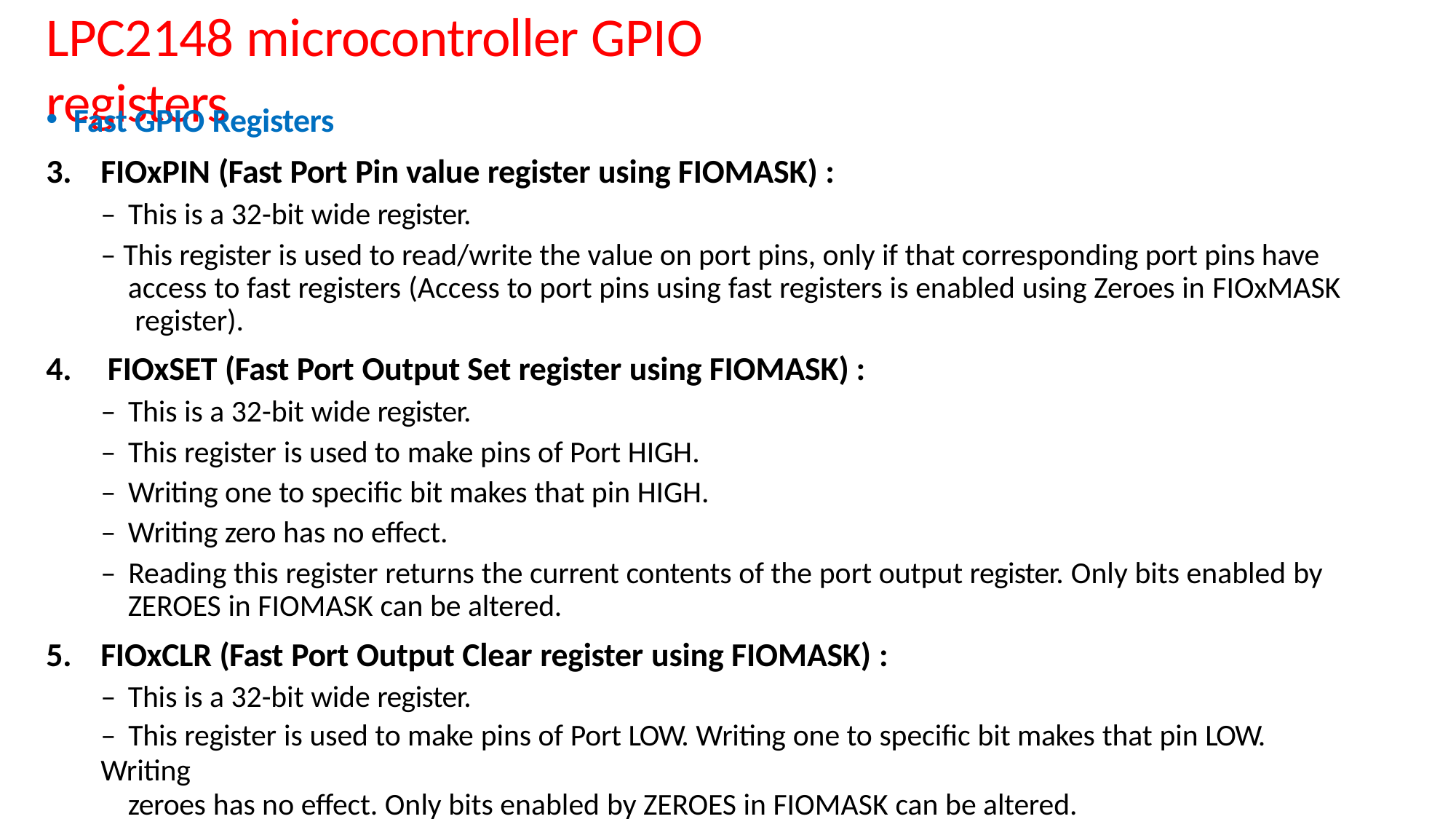

# LPC2148 microcontroller GPIO registers
Fast GPIO Registers
FIOxPIN (Fast Port Pin value register using FIOMASK) :
‒ This is a 32-bit wide register.
‒ This register is used to read/write the value on port pins, only if that corresponding port pins have  access to fast registers (Access to port pins using fast registers is enabled using Zeroes in FIOxMASK  register).
FIOxSET (Fast Port Output Set register using FIOMASK) :
‒ This is a 32-bit wide register.
‒ This register is used to make pins of Port HIGH.
‒ Writing one to specific bit makes that pin HIGH.
‒ Writing zero has no effect.
‒ Reading this register returns the current contents of the port output register. Only bits enabled by  ZEROES in FIOMASK can be altered.
FIOxCLR (Fast Port Output Clear register using FIOMASK) :
‒ This is a 32-bit wide register.
‒ This register is used to make pins of Port LOW. Writing one to specific bit makes that pin LOW. Writing
zeroes has no effect. Only bits enabled by ZEROES in FIOMASK can be altered.